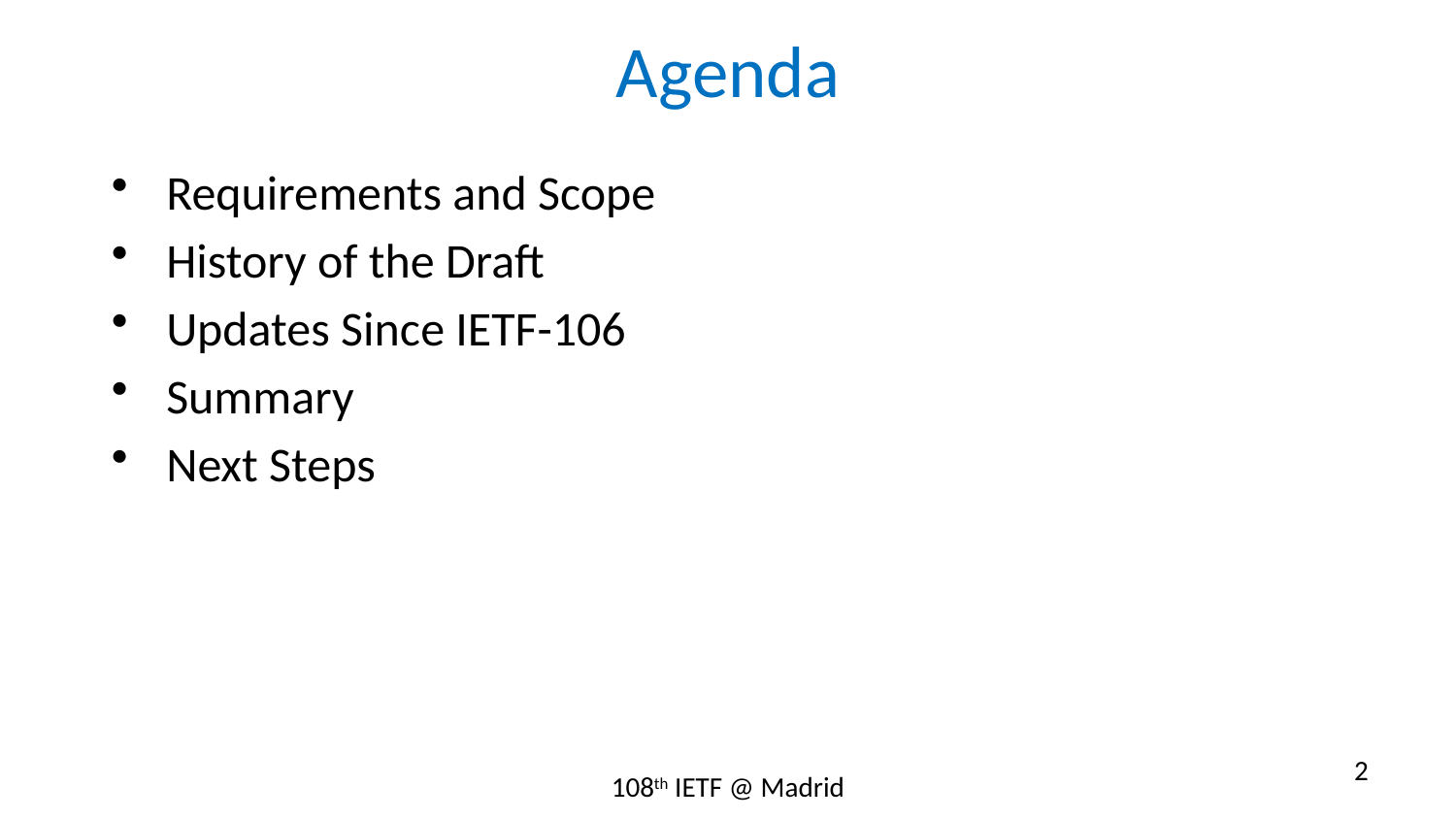

# Agenda
Requirements and Scope
History of the Draft
Updates Since IETF-106
Summary
Next Steps
2
108th IETF @ Madrid